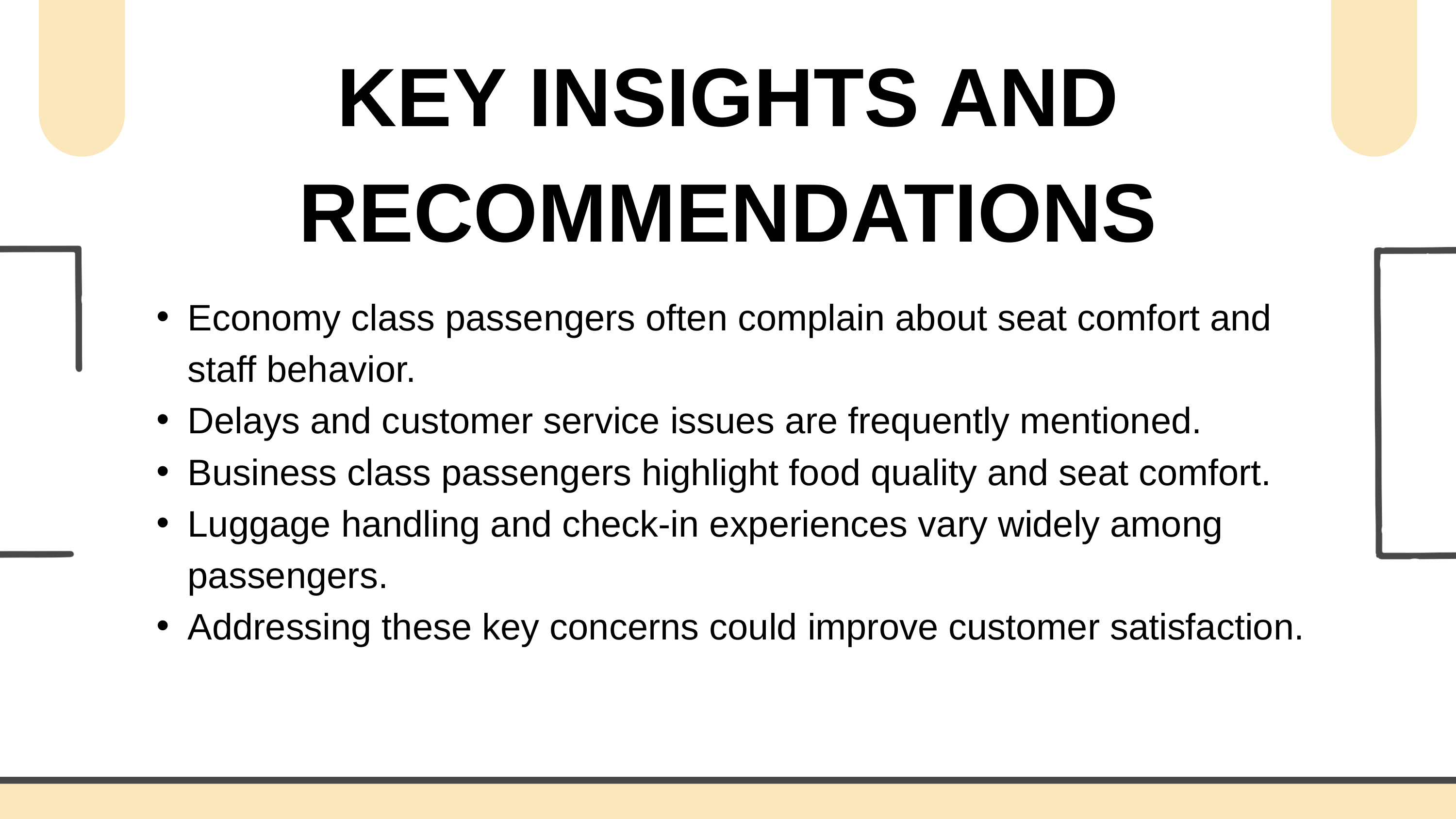

KEY INSIGHTS AND RECOMMENDATIONS

Economy class passengers often complain about seat comfort and staff behavior.
Delays and customer service issues are frequently mentioned.
Business class passengers highlight food quality and seat comfort.
Luggage handling and check-in experiences vary widely among passengers.
Addressing these key concerns could improve customer satisfaction.